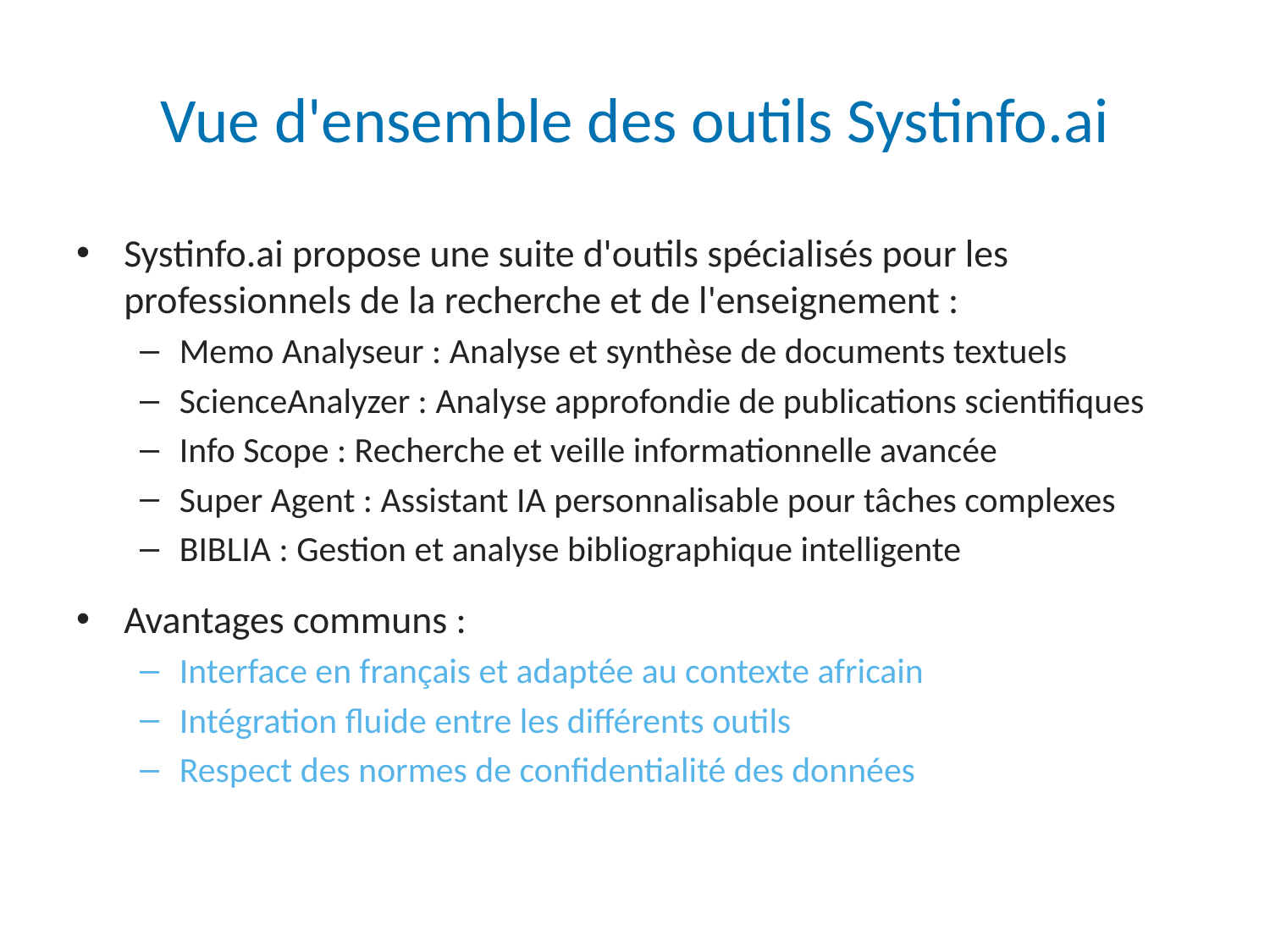

# Vue d'ensemble des outils Systinfo.ai
Systinfo.ai propose une suite d'outils spécialisés pour les professionnels de la recherche et de l'enseignement :
Memo Analyseur : Analyse et synthèse de documents textuels
ScienceAnalyzer : Analyse approfondie de publications scientifiques
Info Scope : Recherche et veille informationnelle avancée
Super Agent : Assistant IA personnalisable pour tâches complexes
BIBLIA : Gestion et analyse bibliographique intelligente
Avantages communs :
Interface en français et adaptée au contexte africain
Intégration fluide entre les différents outils
Respect des normes de confidentialité des données